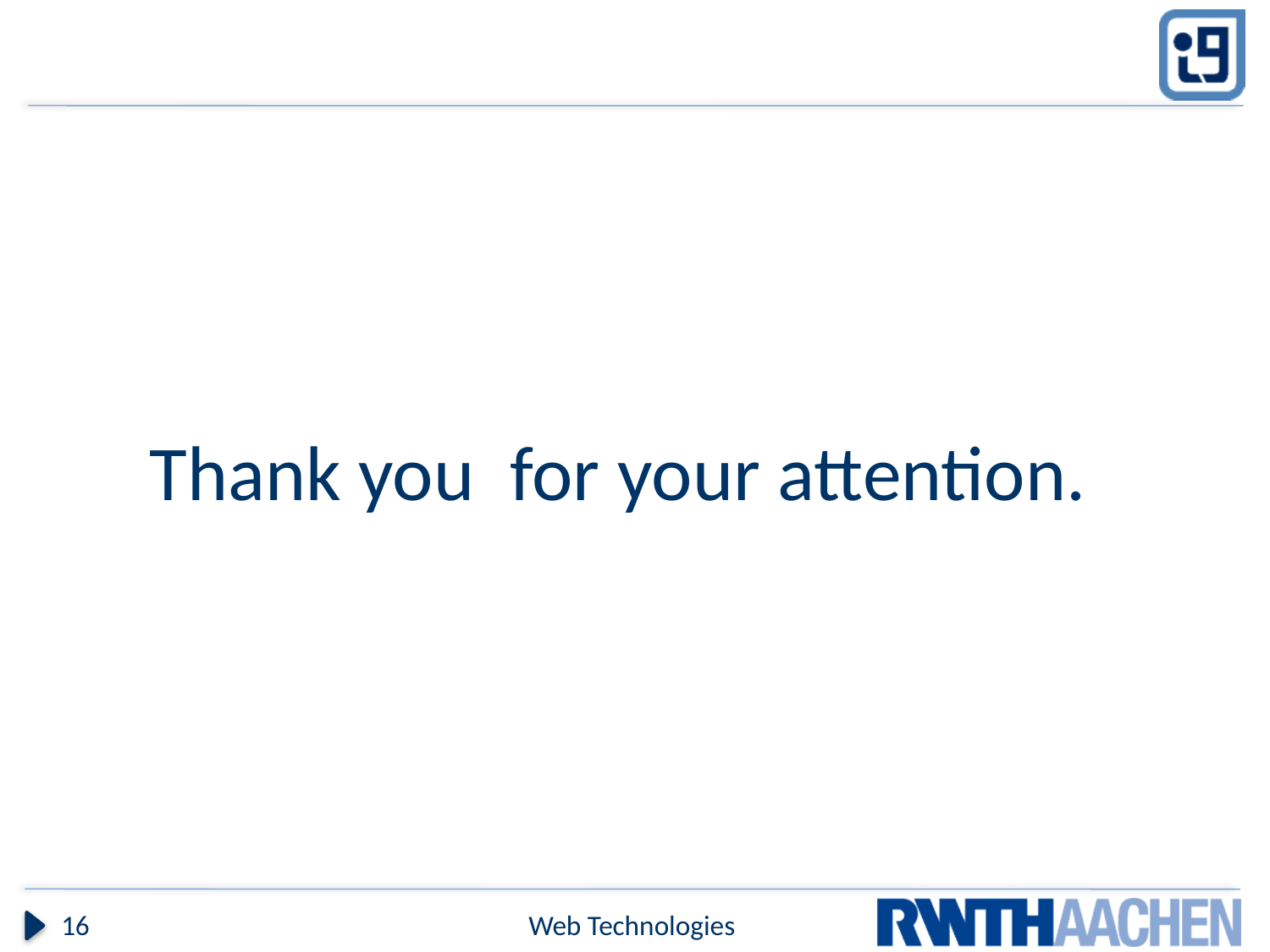

#
 Thank you  for your attention.
16
Web Technologies